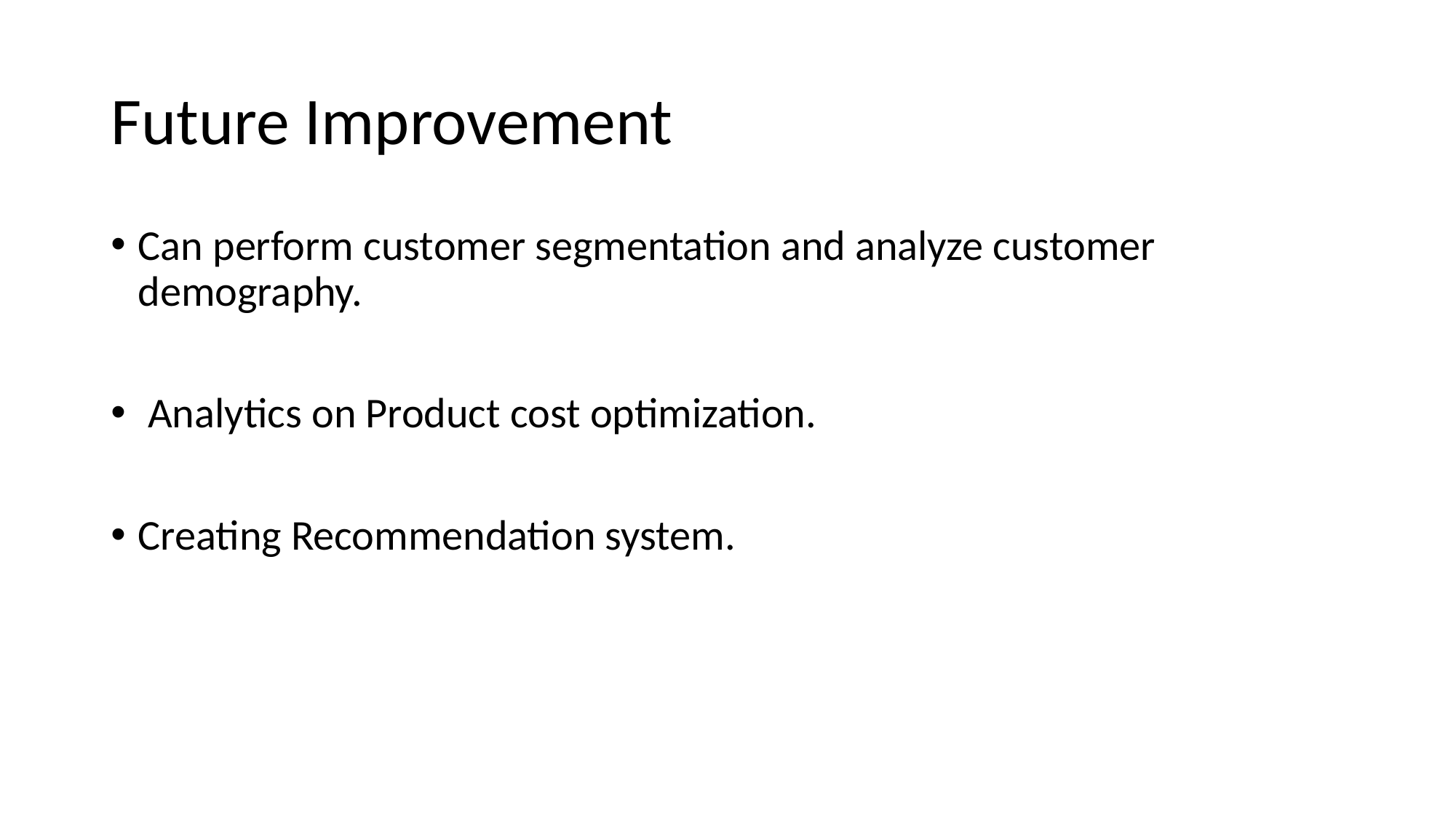

# Future Improvement
Can perform customer segmentation and analyze customer demography.

 Analytics on Product cost optimization.

Creating Recommendation system.